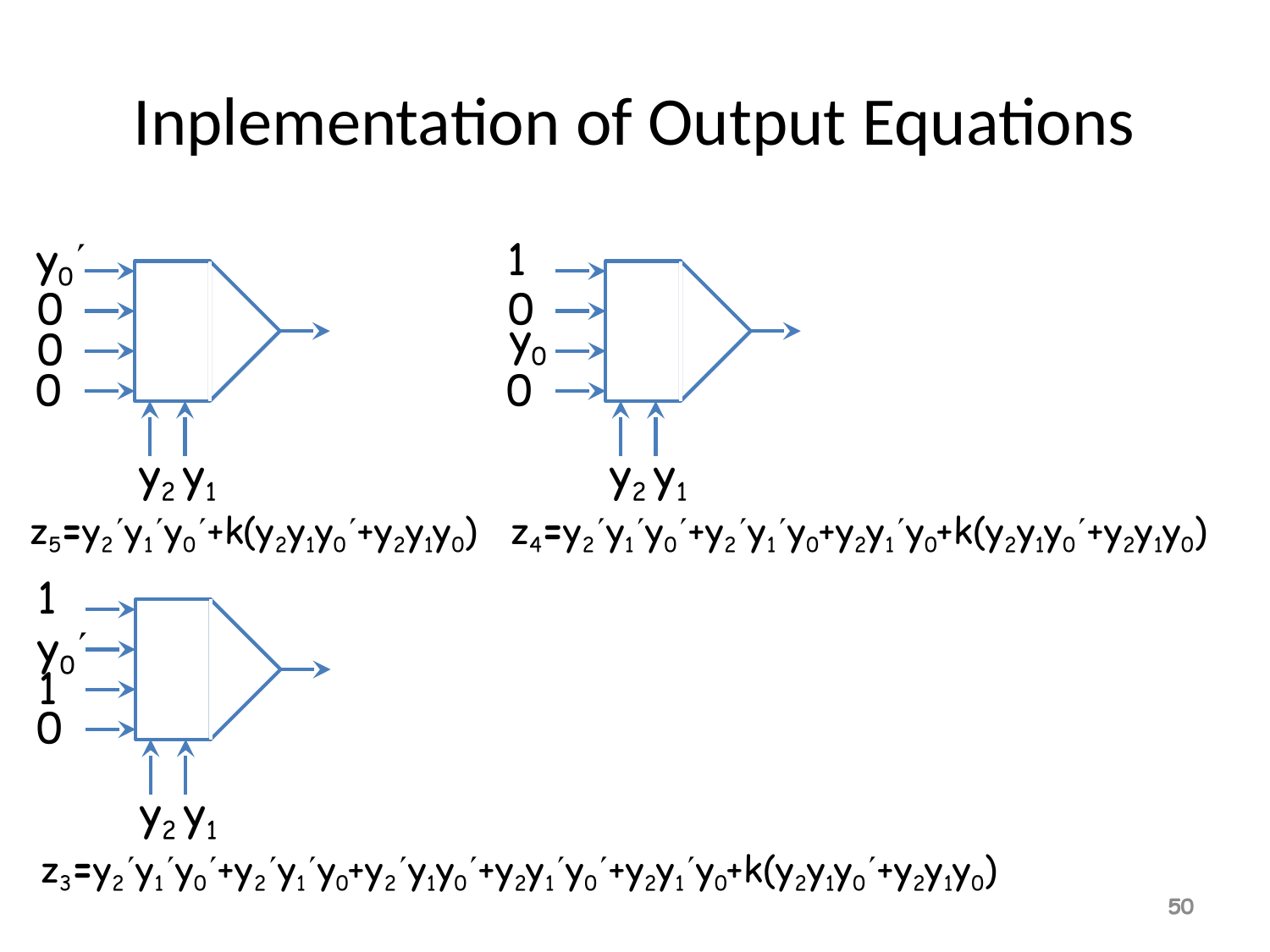

# Inplementation of Output Equations
y0′
1

0
0
y0
0
0
0
y2
y1
y2
y1
z5=y2′y1′y0′+k(y2y1y0′+y2y1y0)
z4=y2′y1′y0′+y2′y1′y0+y2y1′y0+k(y2y1y0′+y2y1y0)
1

y0′
1
0
y2
y1
z3=y2′y1′y0′+y2′y1′y0+y2′y1y0′+y2y1′y0′+y2y1′y0+k(y2y1y0′+y2y1y0)
50